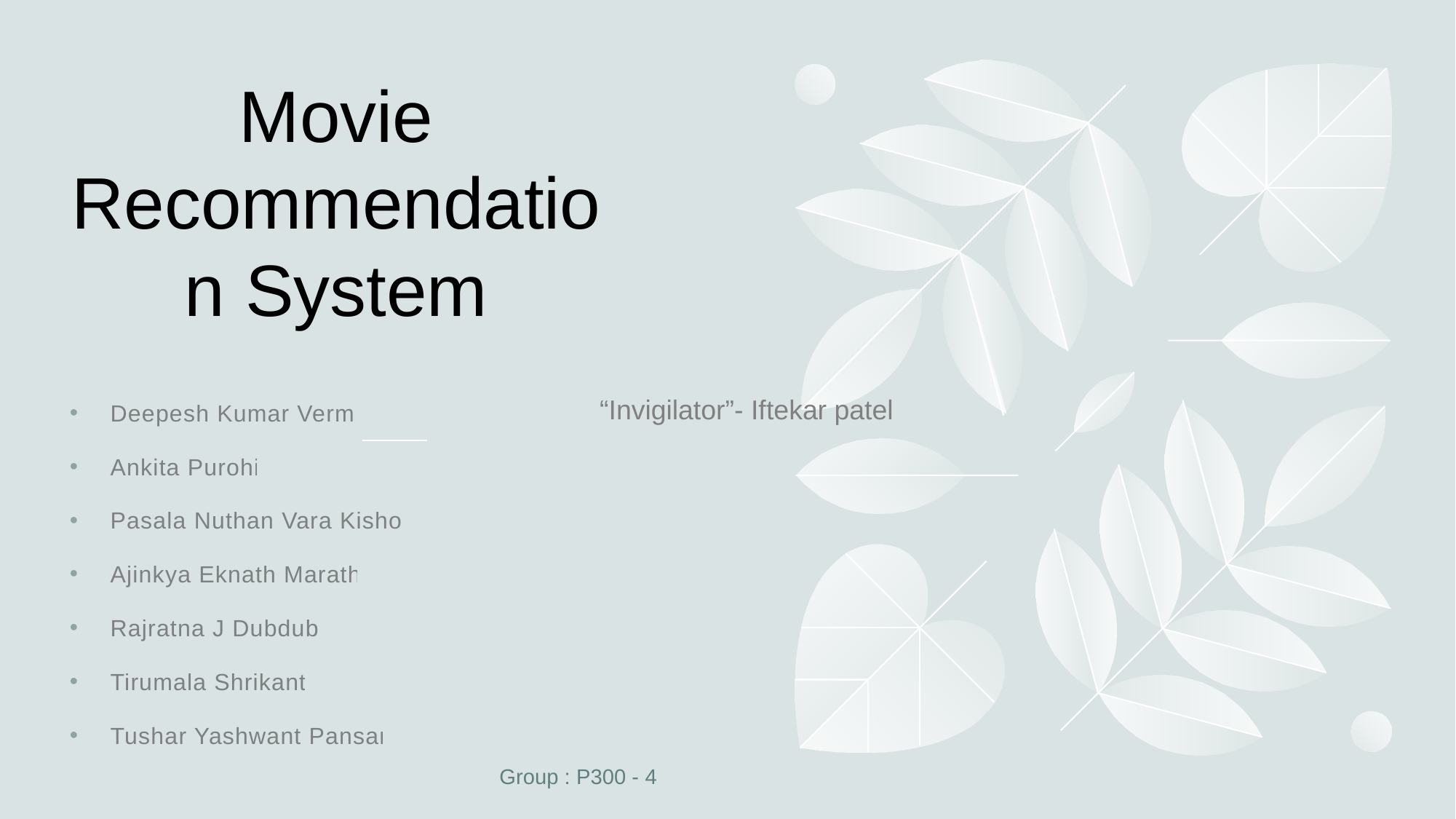

# Movie Recommendation System
“Invigilator”- Iftekar patel
Deepesh Kumar Verma
Ankita Purohit
Pasala Nuthan Vara Kishore
Ajinkya Eknath Marathe
Rajratna J Dubdube
Tirumala Shrikanth
Tushar Yashwant Pansare

Group : P300 - 4